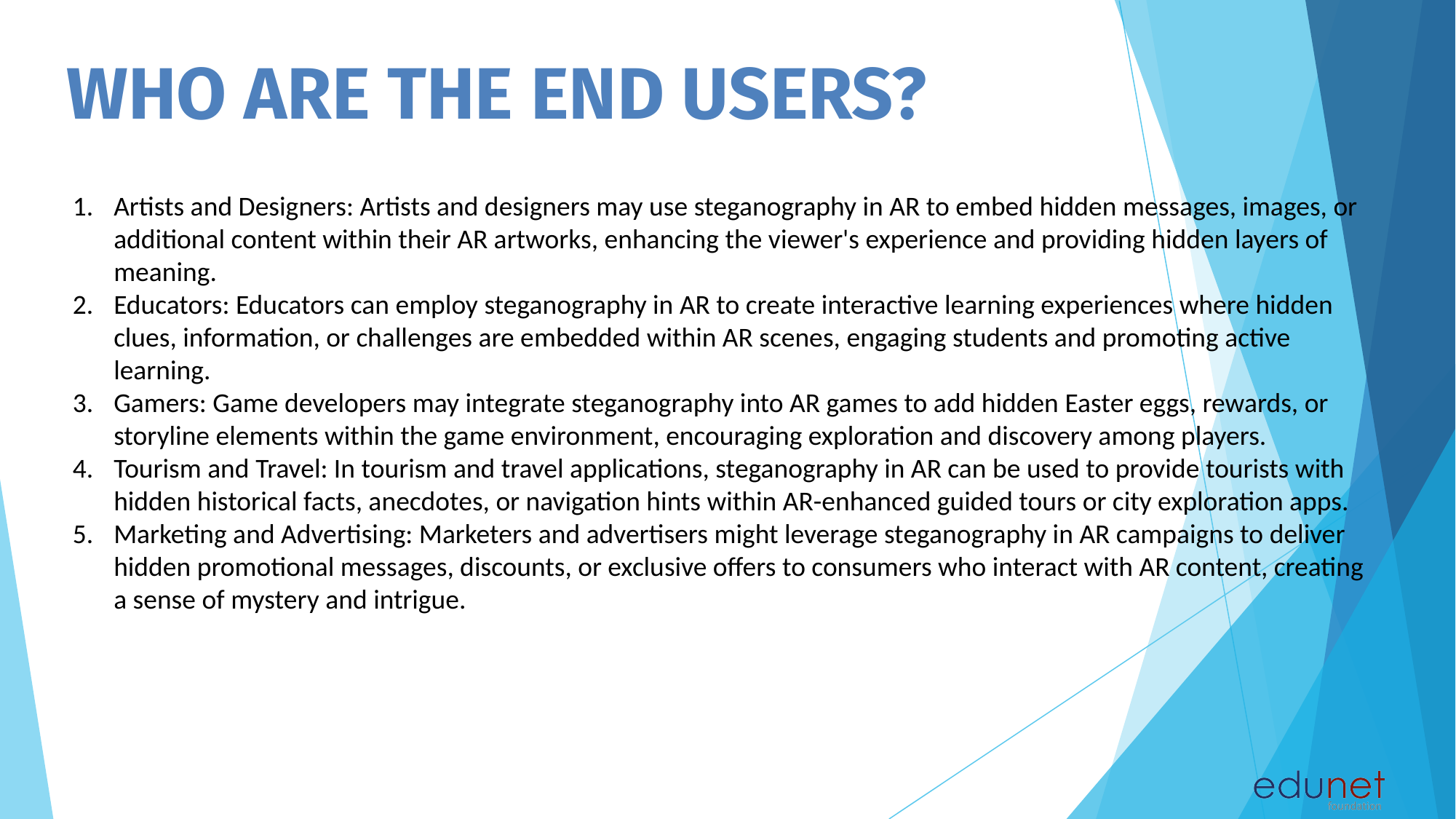

# WHO ARE THE END USERS?
Artists and Designers: Artists and designers may use steganography in AR to embed hidden messages, images, or additional content within their AR artworks, enhancing the viewer's experience and providing hidden layers of meaning.
Educators: Educators can employ steganography in AR to create interactive learning experiences where hidden clues, information, or challenges are embedded within AR scenes, engaging students and promoting active learning.
Gamers: Game developers may integrate steganography into AR games to add hidden Easter eggs, rewards, or storyline elements within the game environment, encouraging exploration and discovery among players.
Tourism and Travel: In tourism and travel applications, steganography in AR can be used to provide tourists with hidden historical facts, anecdotes, or navigation hints within AR-enhanced guided tours or city exploration apps.
Marketing and Advertising: Marketers and advertisers might leverage steganography in AR campaigns to deliver hidden promotional messages, discounts, or exclusive offers to consumers who interact with AR content, creating a sense of mystery and intrigue.